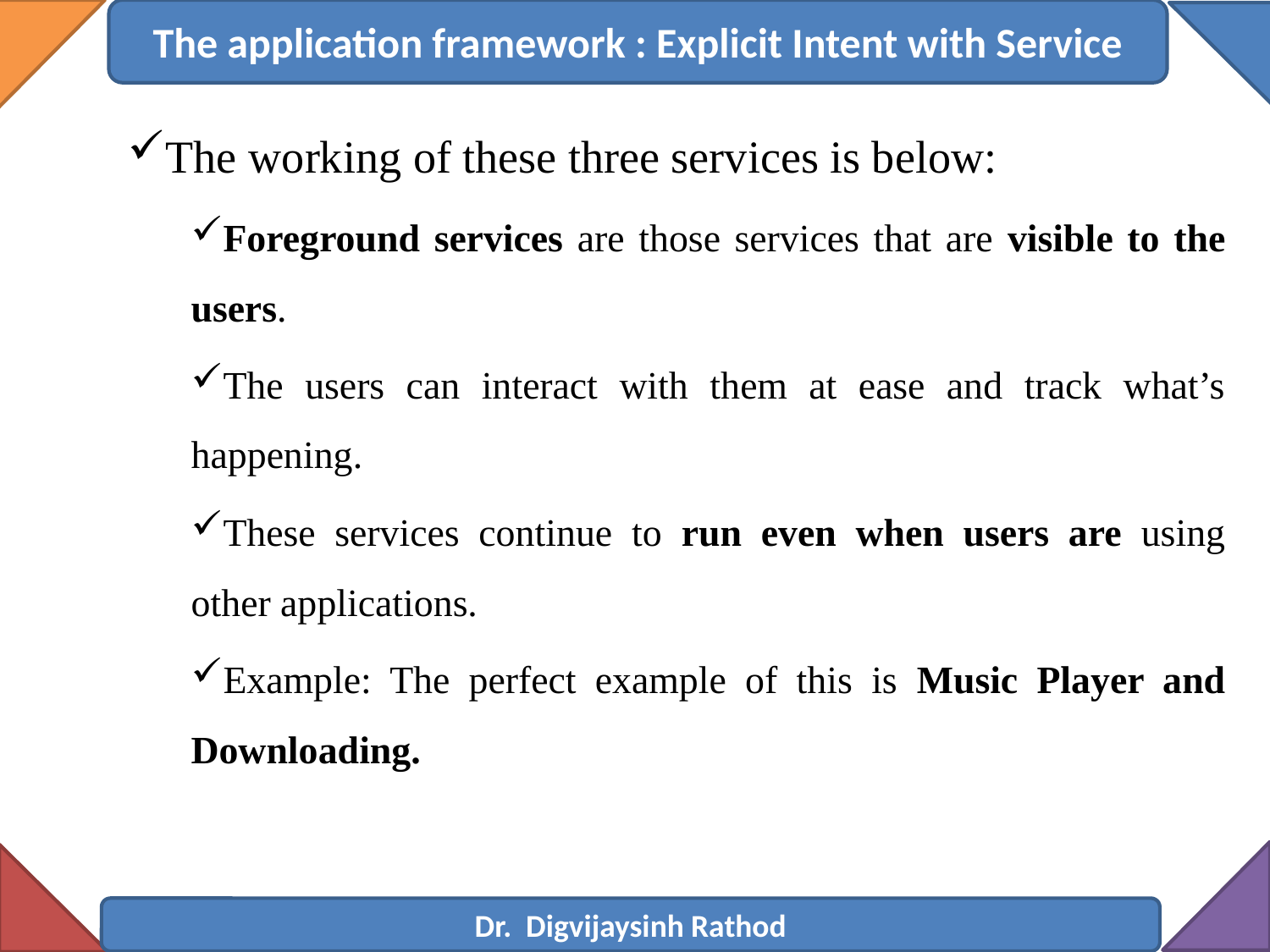

The application framework : Explicit Intent with Service

The working of these three services is below:
Foreground services are those services that are visible to the users.
The users can interact with them at ease and track what’s happening.
These services continue to run even when users are using other applications.
Example: The perfect example of this is Music Player and Downloading.

Dr.  Digvijaysinh Rathod